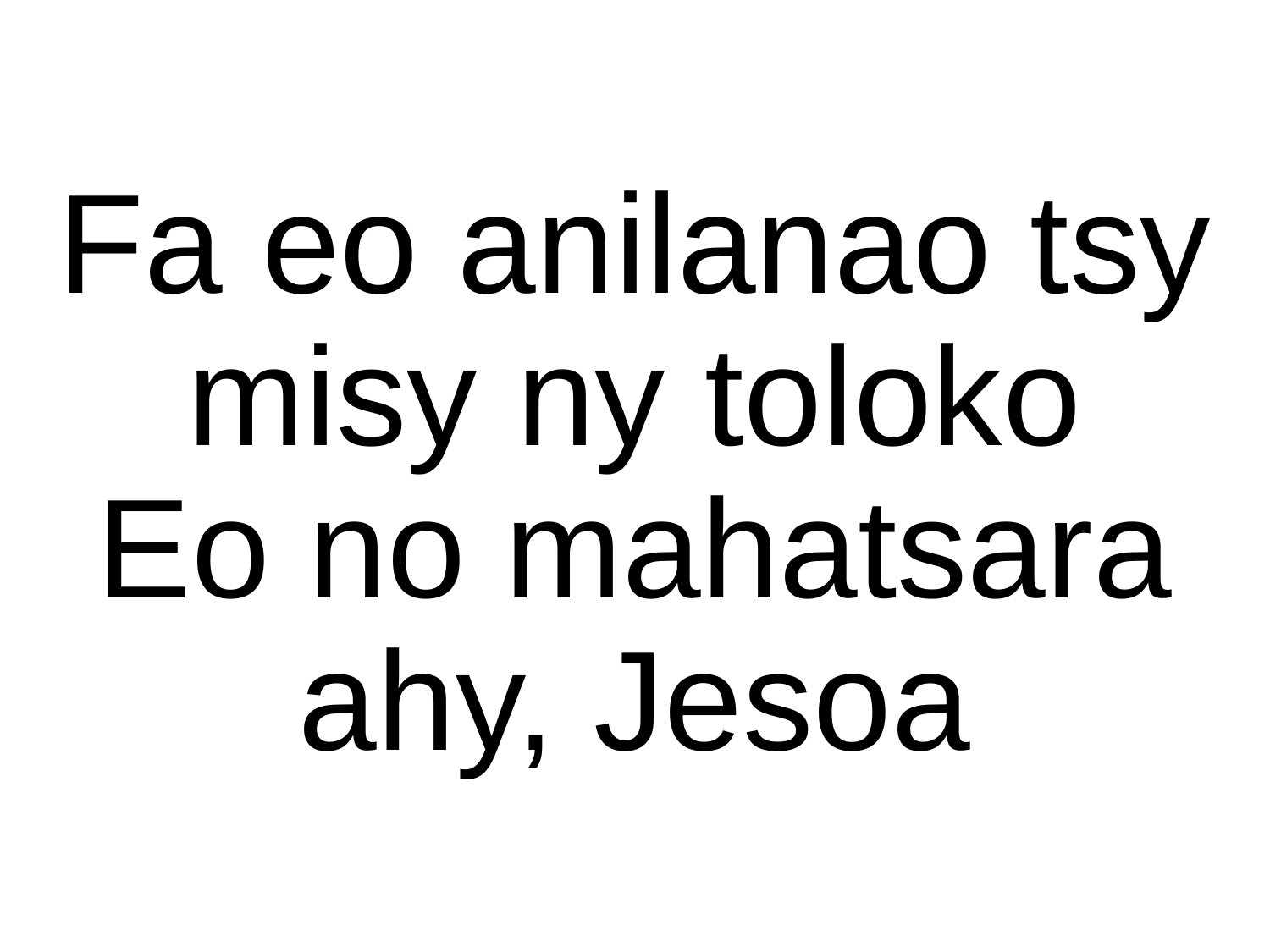

Fa eo anilanao tsy misy ny toloko
Eo no mahatsara ahy, Jesoa